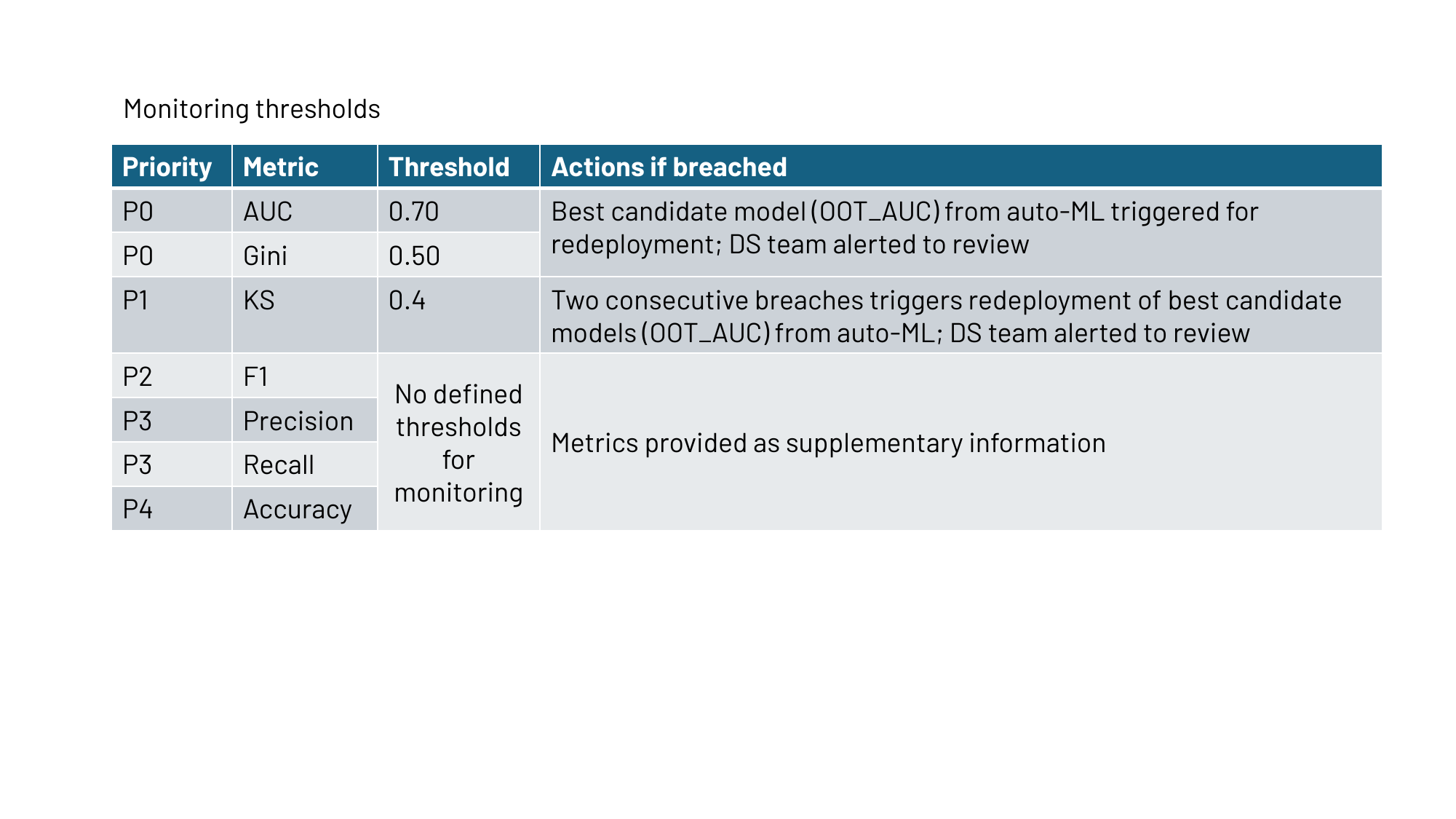

Monitoring thresholds
| Priority | Metric | Threshold | Actions if breached |
| --- | --- | --- | --- |
| P0 | AUC | 0.70 | Best candidate model (OOT\_AUC) from auto-ML triggered for redeployment; DS team alerted to review |
| P0 | Gini | 0.50 |  |
| P1 | KS | 0.4 | Two consecutive breaches triggers redeployment of best candidate models (OOT\_AUC) from auto-ML; DS team alerted to review |
| P2 | F1 | No defined thresholds for monitoring | Metrics provided as supplementary information |
| P3 | Precision |  |  |
| P3 | Recall |  |  |
| P4 | Accuracy |  |  |